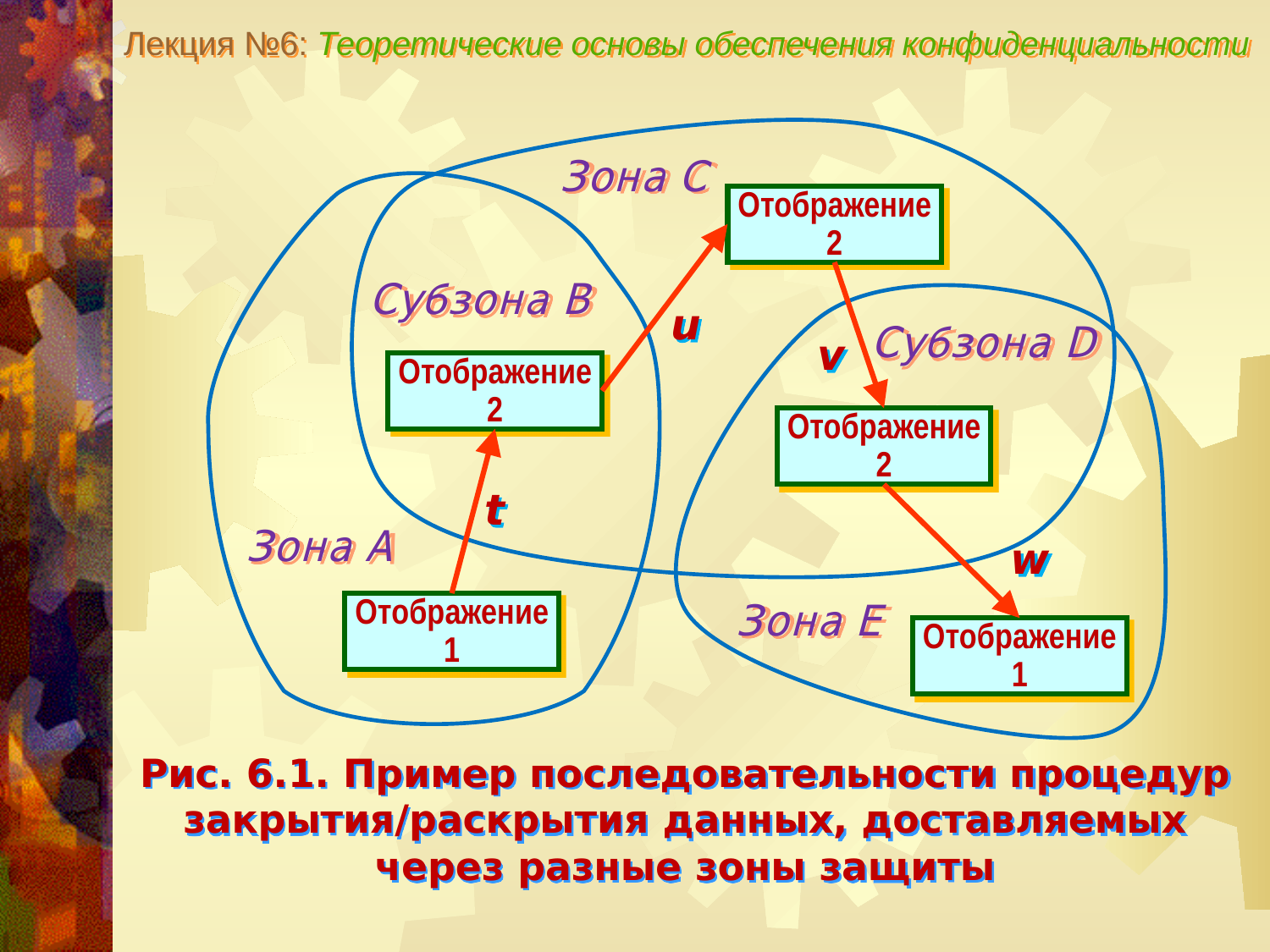

Лекция №6: Теоретические основы обеспечения конфиденциальности

Зона С

Отображение
2

Субзона В
u
Субзона D
v
Отображение
2
Отображение
2
t
Зона А
w
Отображение
1
Зона E
Отображение
1
Рис. 6.1. Пример последовательности процедур закрытия/раскрытия данных, доставляемых через разные зоны защиты